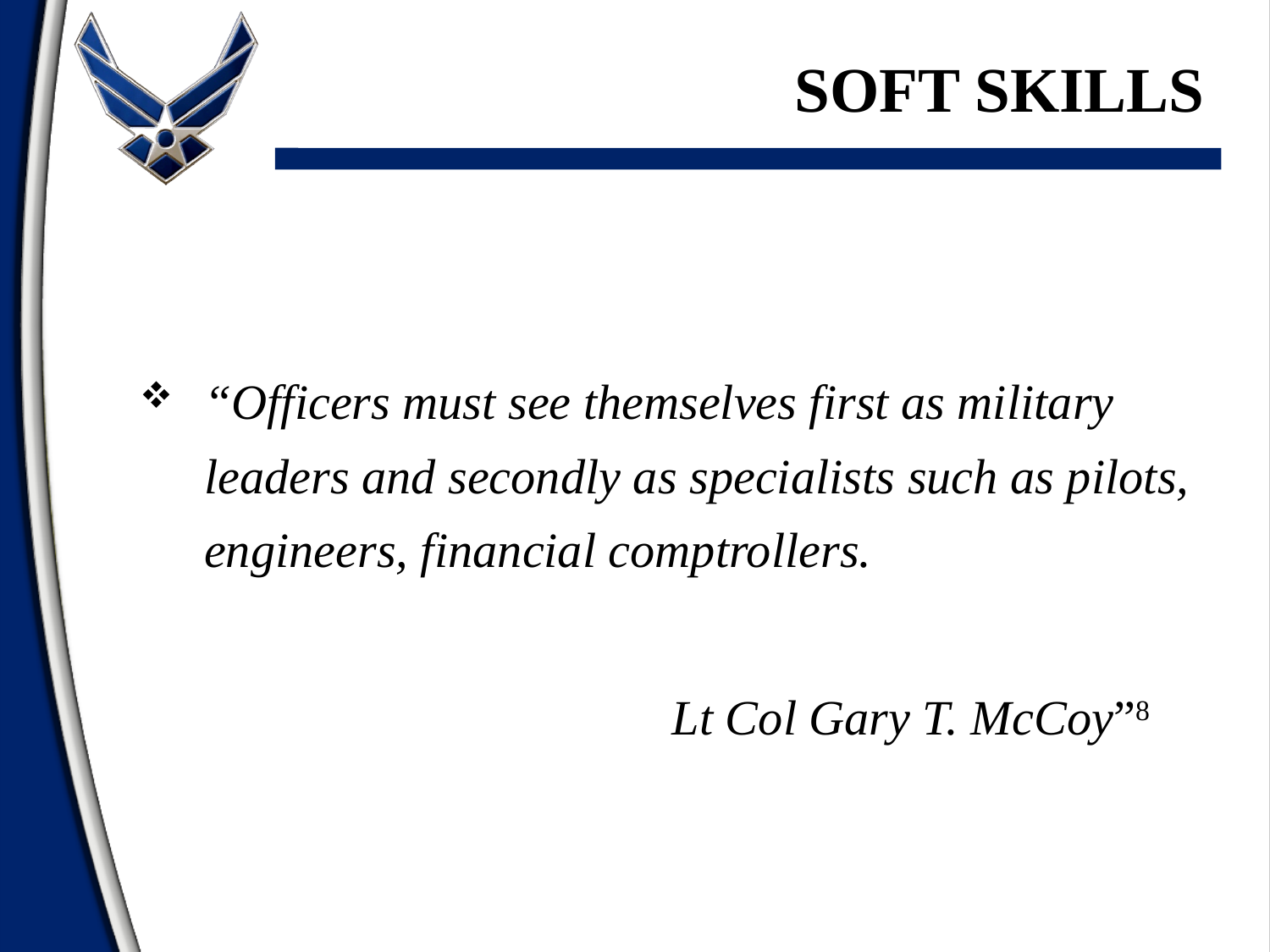

SOFT Skills
“Officers must see themselves first as military leaders and secondly as specialists such as pilots, engineers, financial comptrollers.

				  Lt Col Gary T. McCoy”8